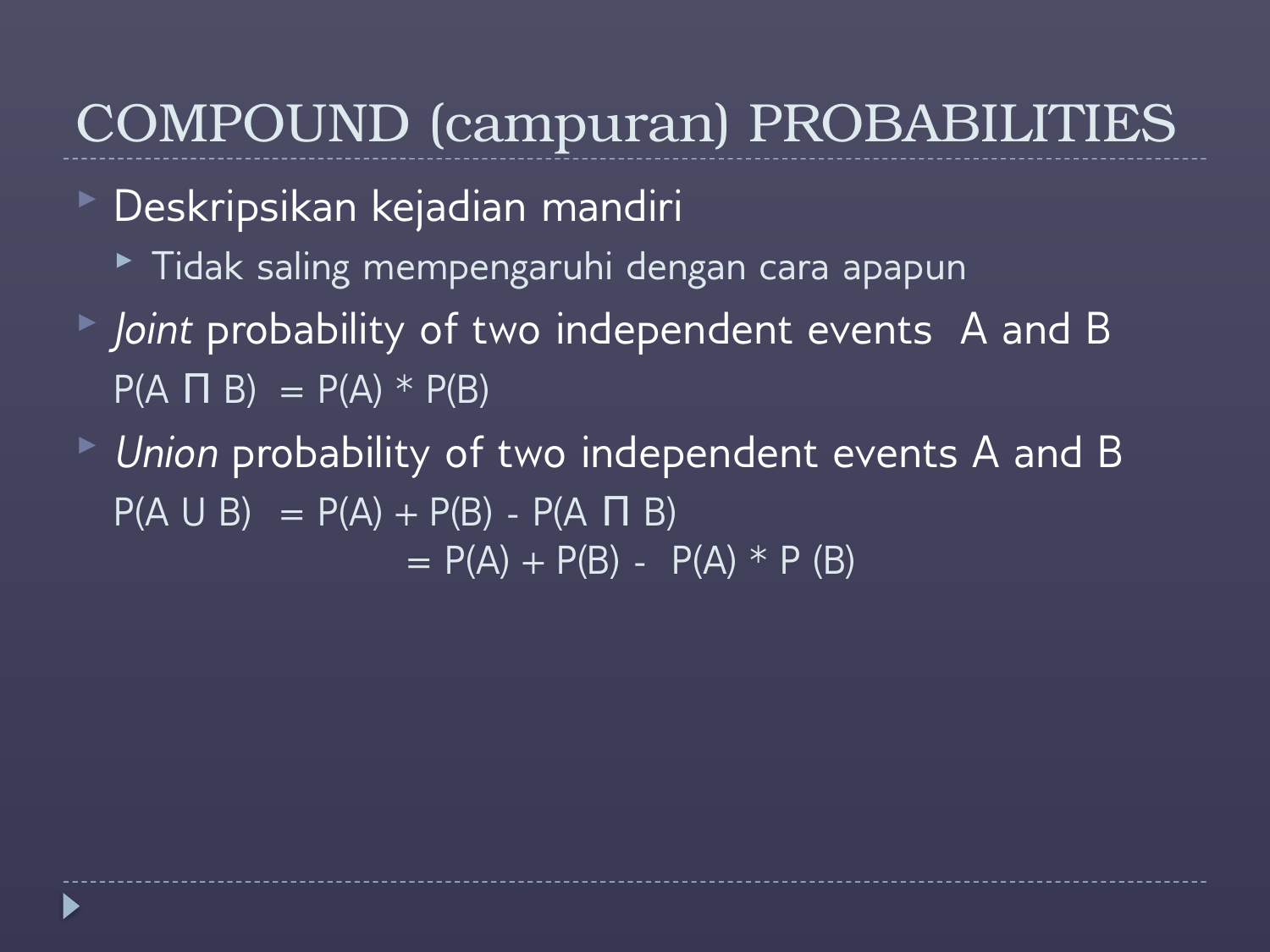

# COMPOUND (campuran) PROBABILITIES
Deskripsikan kejadian mandiri
Tidak saling mempengaruhi dengan cara apapun
Joint probability of two independent events  A and B
P(A Π B) 	= P(A) * P(B)
Union probability of two independent events A and B
P(A U B) 	= P(A) + P(B) - P(A Π B)
 		= P(A) + P(B) -  P(A) * P (B)